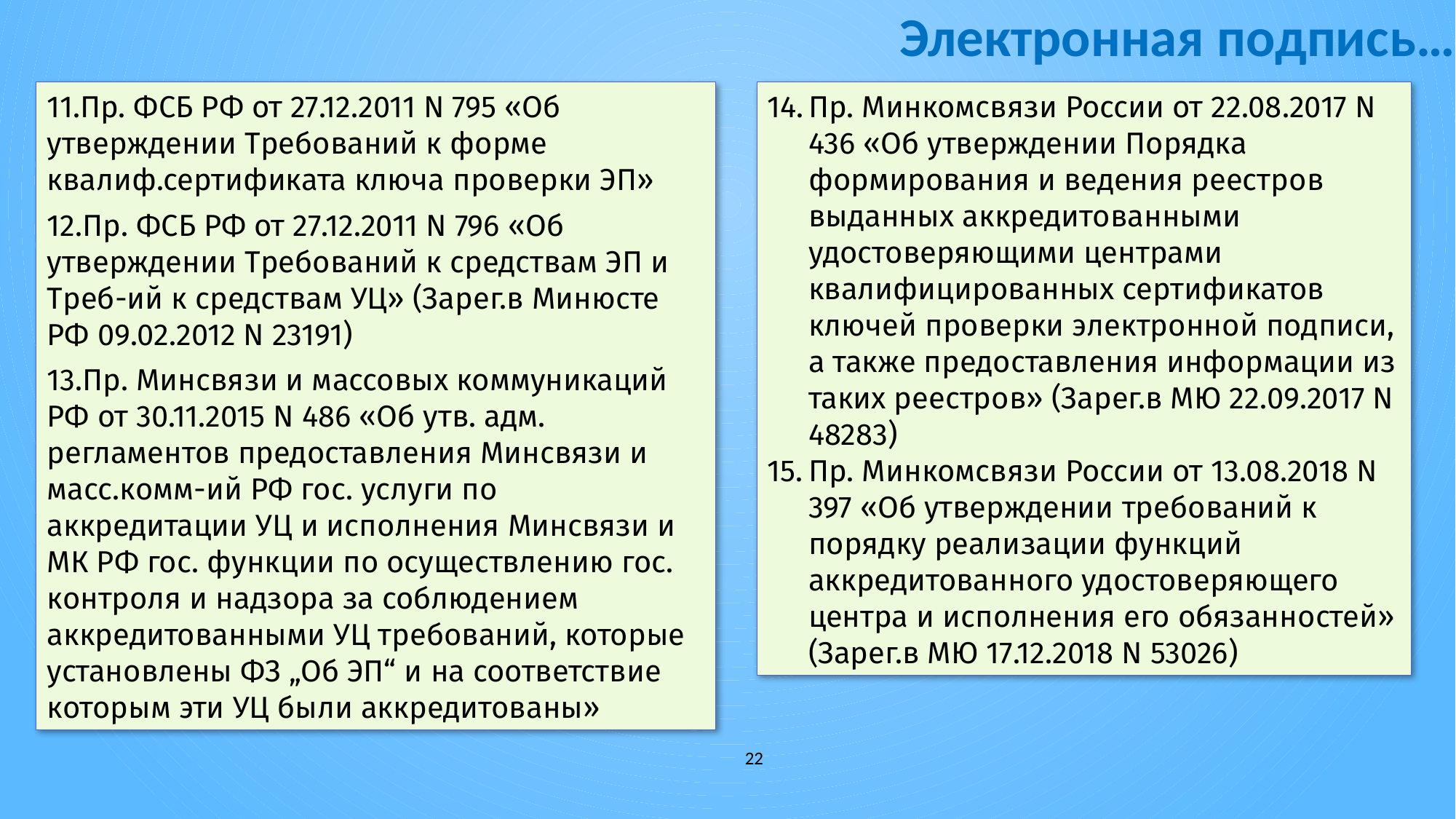

# Электронная подпись…
Пр. ФСБ РФ от 27.12.2011 N 795 «Об утверждении Требований к форме квалиф.сертификата ключа проверки ЭП»
Пр. ФСБ РФ от 27.12.2011 N 796 «Об утверждении Требований к средствам ЭП и Треб-ий к средствам УЦ» (Зарег.в Минюсте РФ 09.02.2012 N 23191)
Пр. Минсвязи и массовых коммуникаций РФ от 30.11.2015 N 486 «Об утв. адм. регламентов предоставления Минсвязи и масс.комм-ий РФ гос. услуги по аккредитации УЦ и исполнения Минсвязи и МК РФ гос. функции по осуществлению гос. контроля и надзора за соблюдением аккредитованными УЦ требований, которые установлены ФЗ „Об ЭП“ и на соответствие которым эти УЦ были аккредитованы»
Пр. Минкомсвязи России от 22.08.2017 N 436 «Об утверждении Порядка формирования и ведения реестров выданных аккредитованными удостоверяющими центрами квалифицированных сертификатов ключей проверки электронной подписи, а также предоставления информации из таких реестров» (Зарег.в МЮ 22.09.2017 N 48283)
Пр. Минкомсвязи России от 13.08.2018 N 397 «Об утверждении требований к порядку реализации функций аккредитованного удостоверяющего центра и исполнения его обязанностей» (Зарег.в МЮ 17.12.2018 N 53026)
22